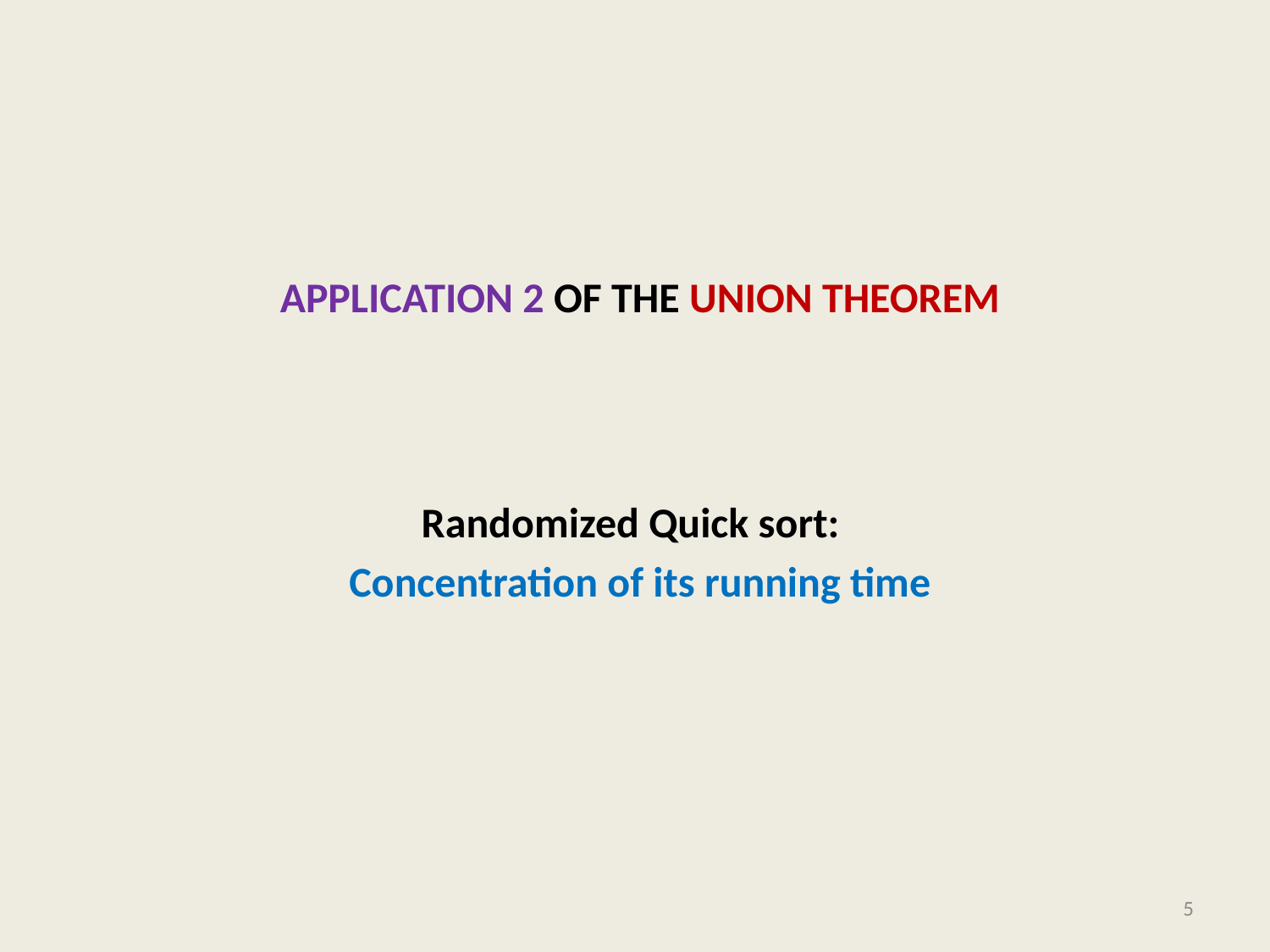

# Application 2 of the Union Theorem
Randomized Quick sort:
Concentration of its running time
5